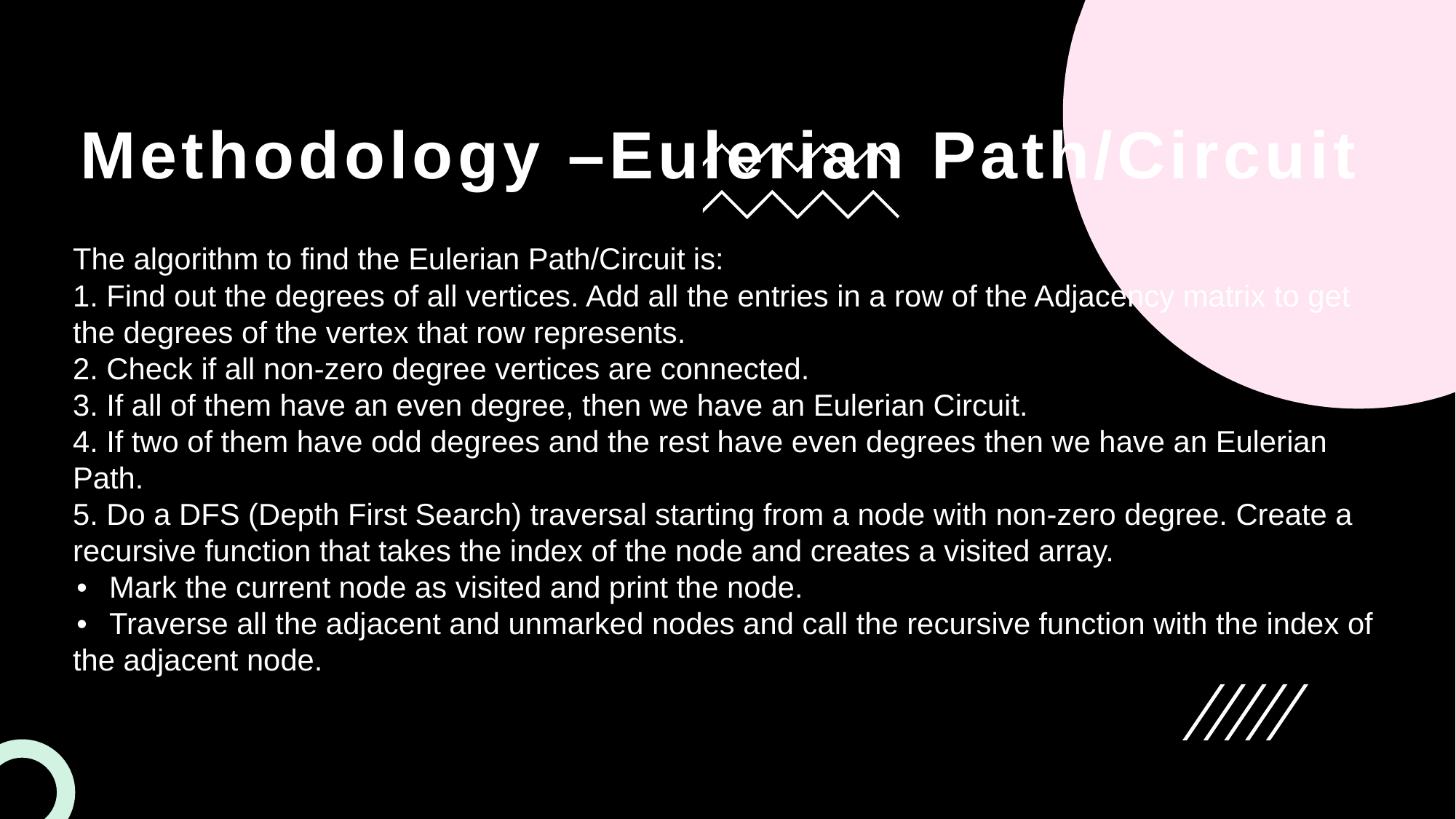

# Methodology –Eulerian Path/Circuit
The algorithm to find the Eulerian Path/Circuit is:
1. Find out the degrees of all vertices. Add all the entries in a row of the Adjacency matrix to get the degrees of the vertex that row represents.
2. Check if all non-zero degree vertices are connected.
3. If all of them have an even degree, then we have an Eulerian Circuit.
4. If two of them have odd degrees and the rest have even degrees then we have an Eulerian Path.
5. Do a DFS (Depth First Search) traversal starting from a node with non-zero degree. Create a recursive function that takes the index of the node and creates a visited array.
• Mark the current node as visited and print the node.
• Traverse all the adjacent and unmarked nodes and call the recursive function with the index of
the adjacent node.